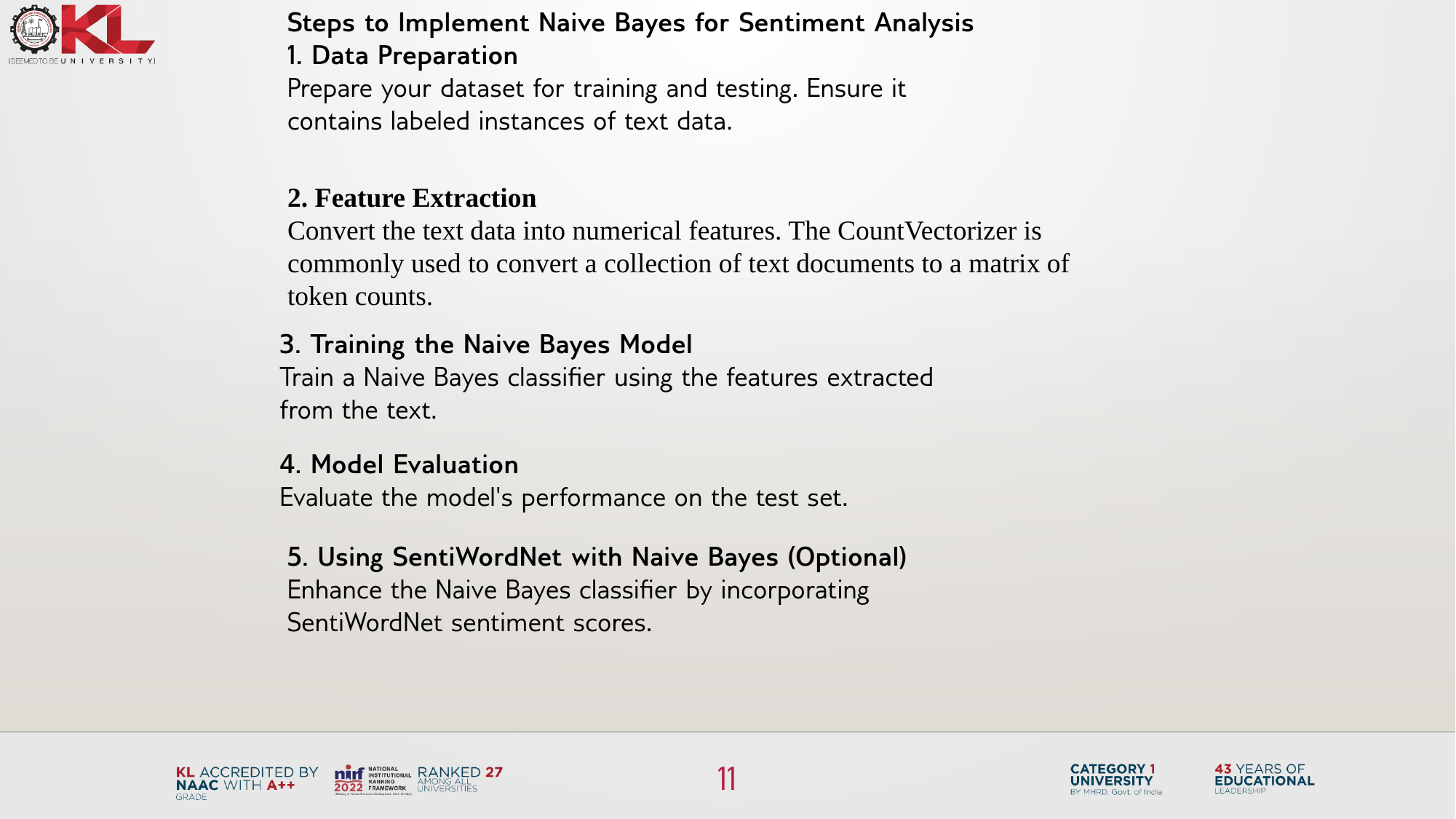

Steps to Implement Naive Bayes for Sentiment Analysis
1. Data Preparation
Prepare your dataset for training and testing. Ensure it contains labeled instances of text data.
2. Feature Extraction
Convert the text data into numerical features. The CountVectorizer is commonly used to convert a collection of text documents to a matrix of token counts.
3. Training the Naive Bayes Model
Train a Naive Bayes classifier using the features extracted from the text.
4. Model Evaluation
Evaluate the model's performance on the test set.
5. Using SentiWordNet with Naive Bayes (Optional)
Enhance the Naive Bayes classifier by incorporating SentiWordNet sentiment scores.
11